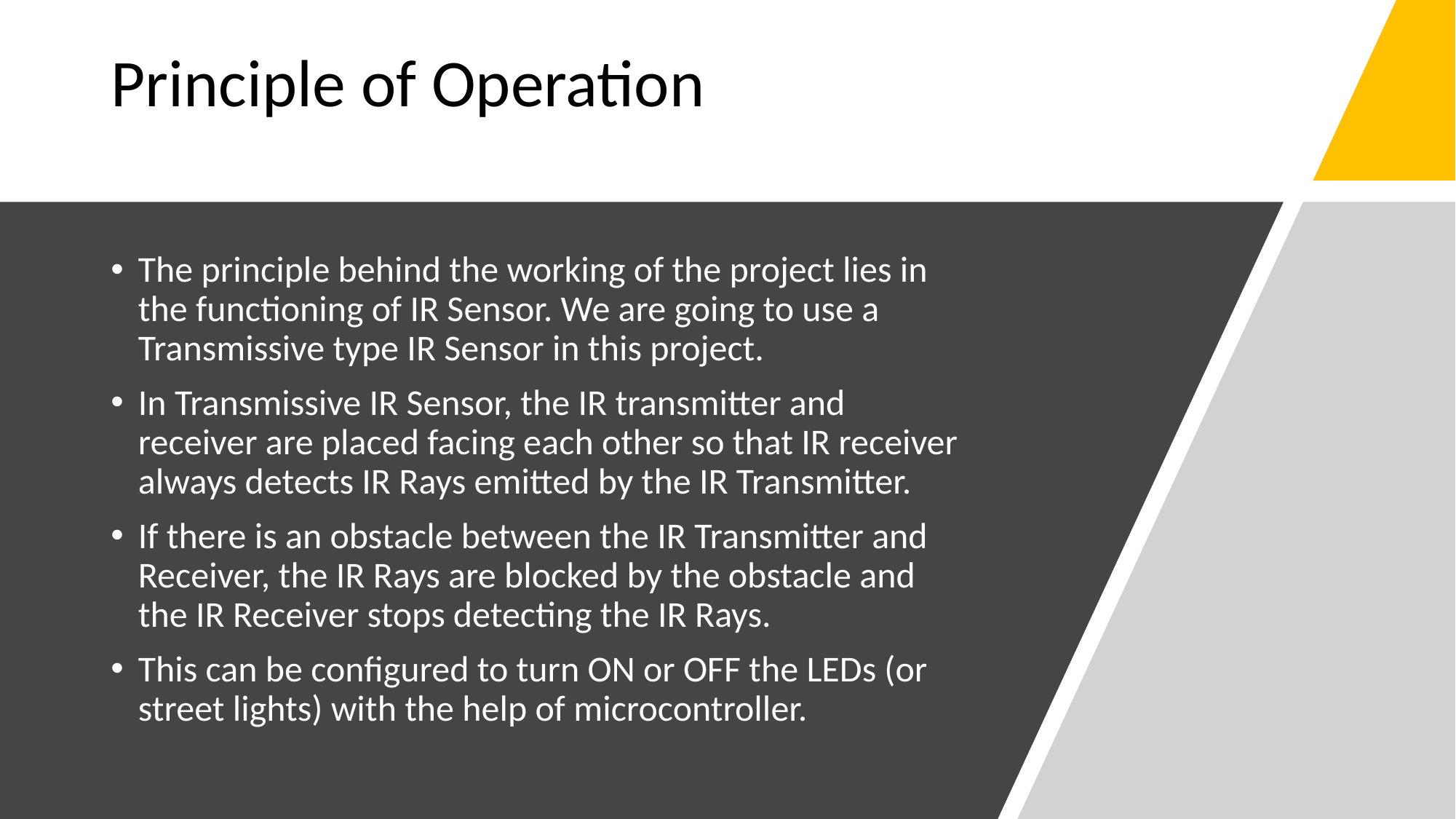

# Principle of Operation

The principle behind the working of the project lies in the functioning of IR Sensor. We are going to use a Transmissive type IR Sensor in this project.
In Transmissive IR Sensor, the IR transmitter and receiver are placed facing each other so that IR receiver always detects IR Rays emitted by the IR Transmitter.
If there is an obstacle between the IR Transmitter and Receiver, the IR Rays are blocked by the obstacle and the IR Receiver stops detecting the IR Rays.
This can be configured to turn ON or OFF the LEDs (or street lights) with the help of microcontroller.